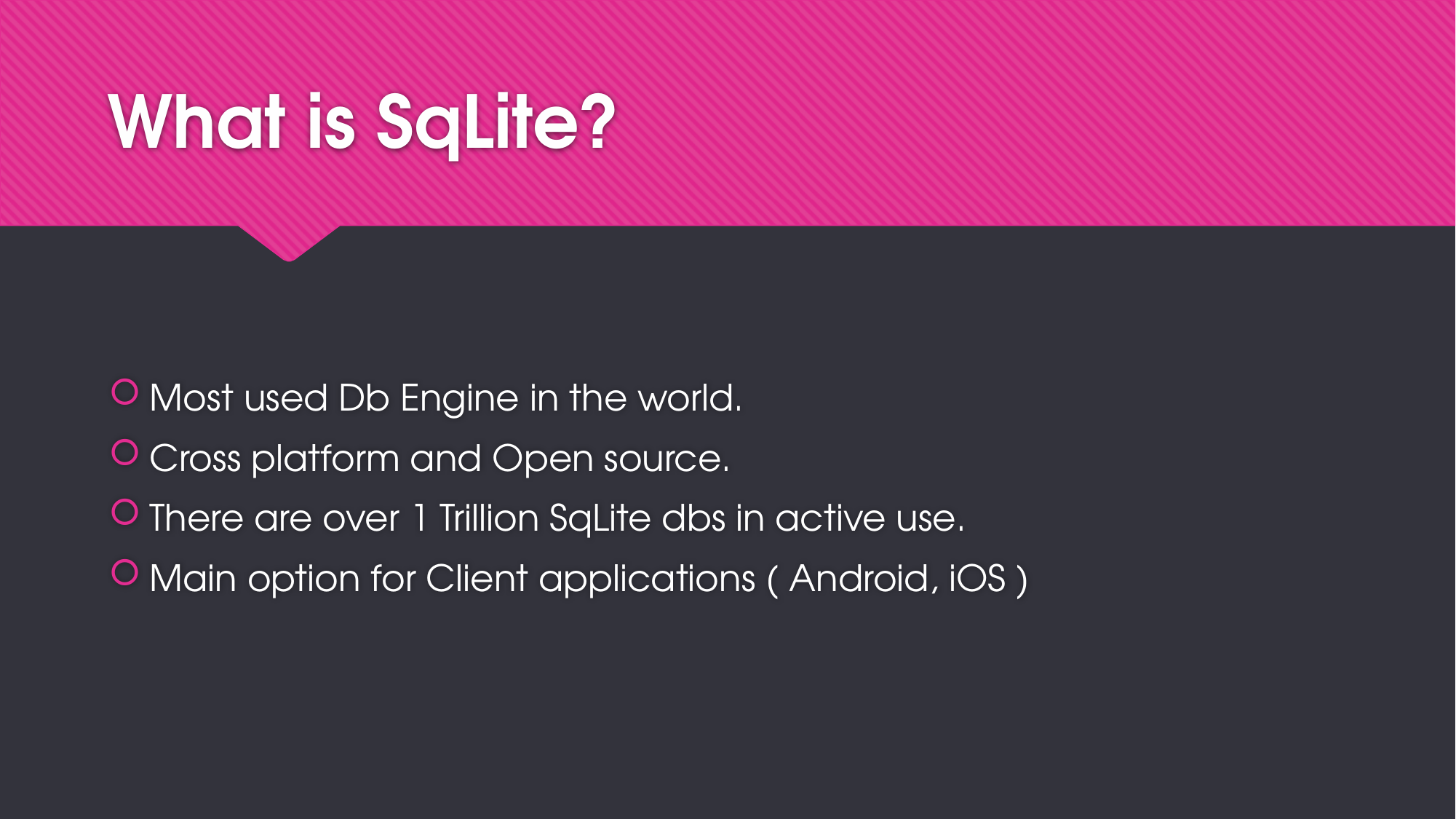

# What is SqLite?
Most used Db Engine in the world.
Cross platform and Open source.
There are over 1 Trillion SqLite dbs in active use.
Main option for Client applications ( Android, iOS )